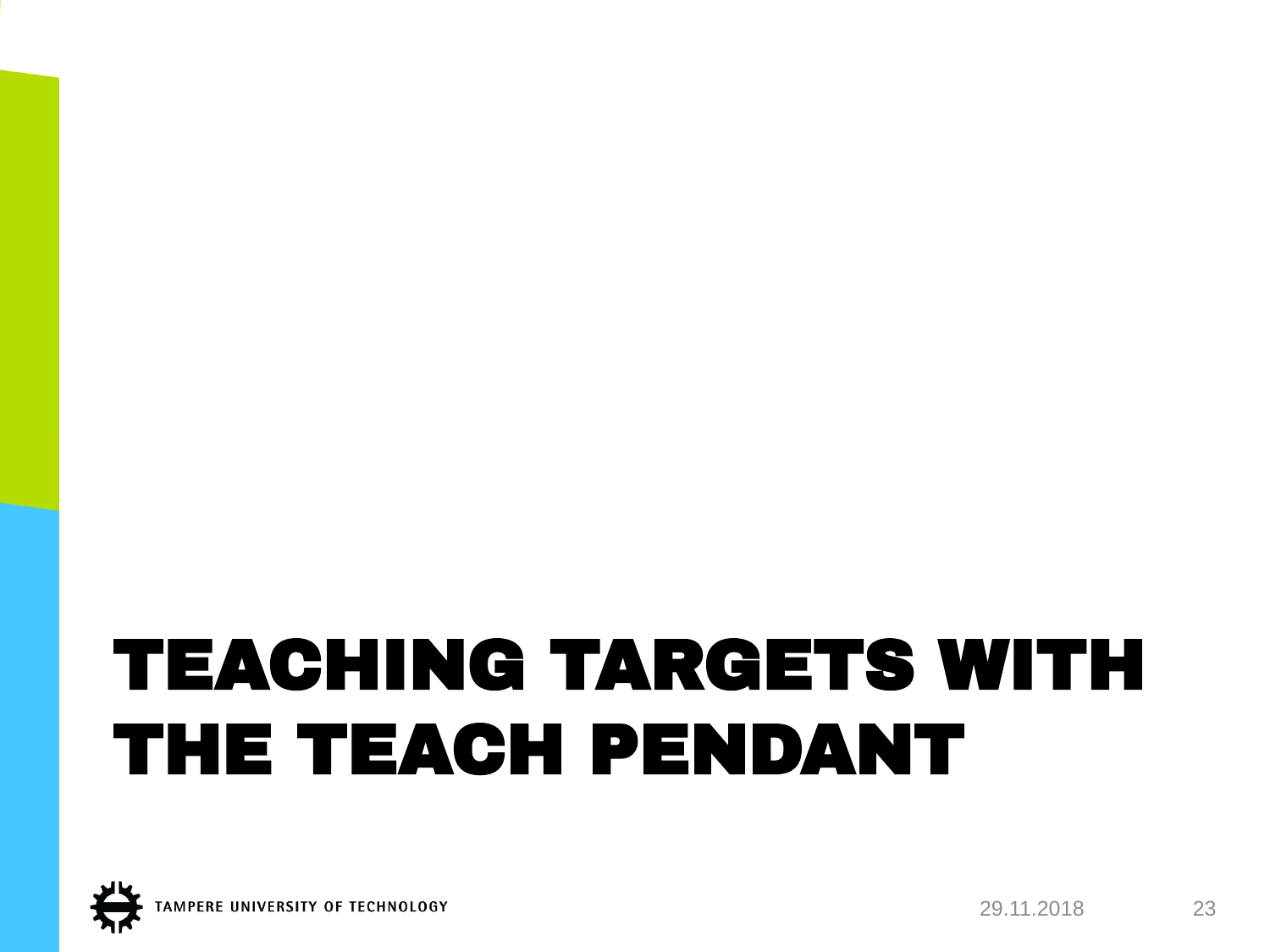

# Teaching targets with the teach pendant

29.11.2018
23